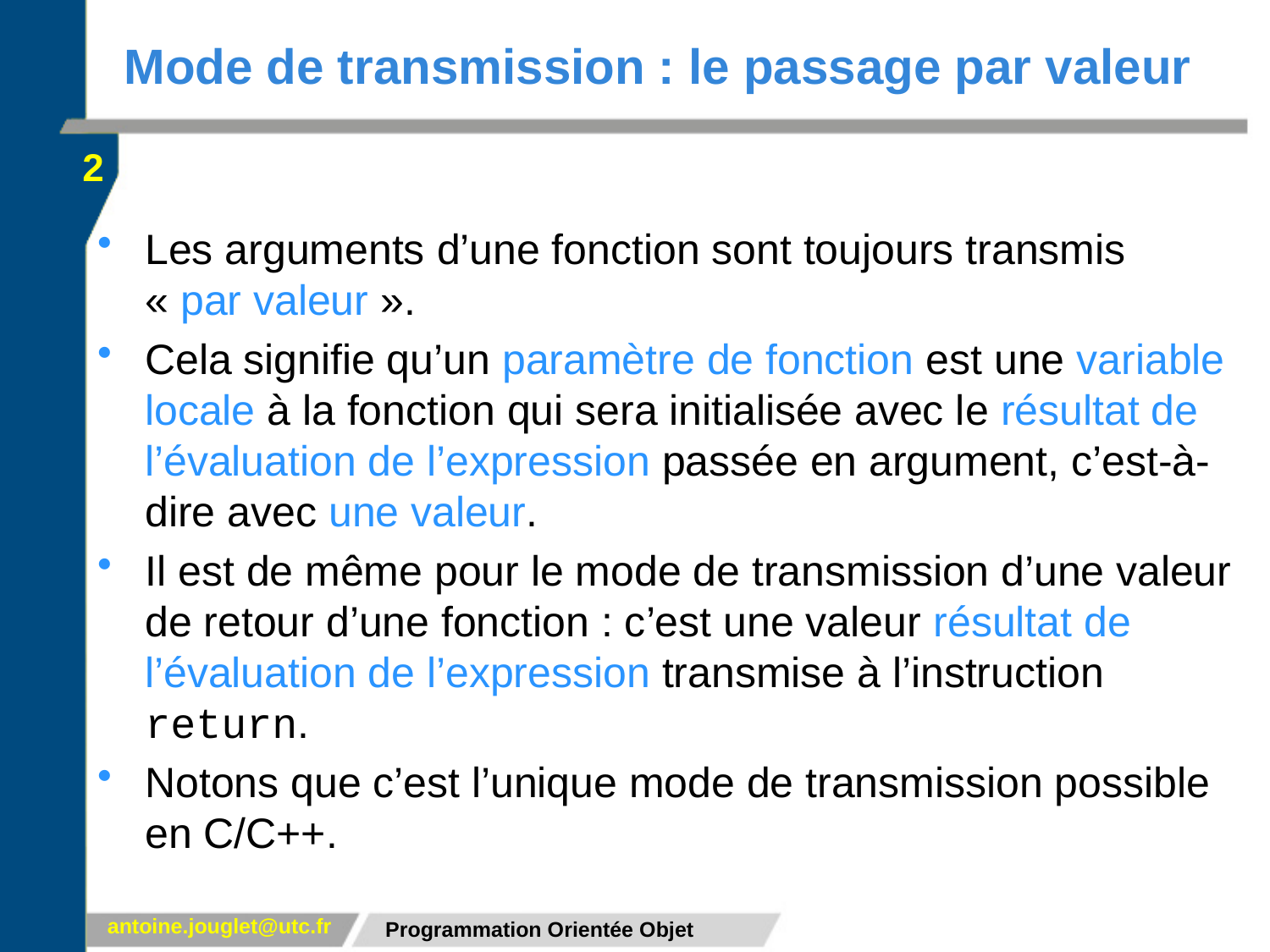

# Mode de transmission : le passage par valeur
2
Les arguments d’une fonction sont toujours transmis « par valeur ».
Cela signifie qu’un paramètre de fonction est une variable locale à la fonction qui sera initialisée avec le résultat de l’évaluation de l’expression passée en argument, c’est-à-dire avec une valeur.
Il est de même pour le mode de transmission d’une valeur de retour d’une fonction : c’est une valeur résultat de l’évaluation de l’expression transmise à l’instruction return.
Notons que c’est l’unique mode de transmission possible en C/C++.